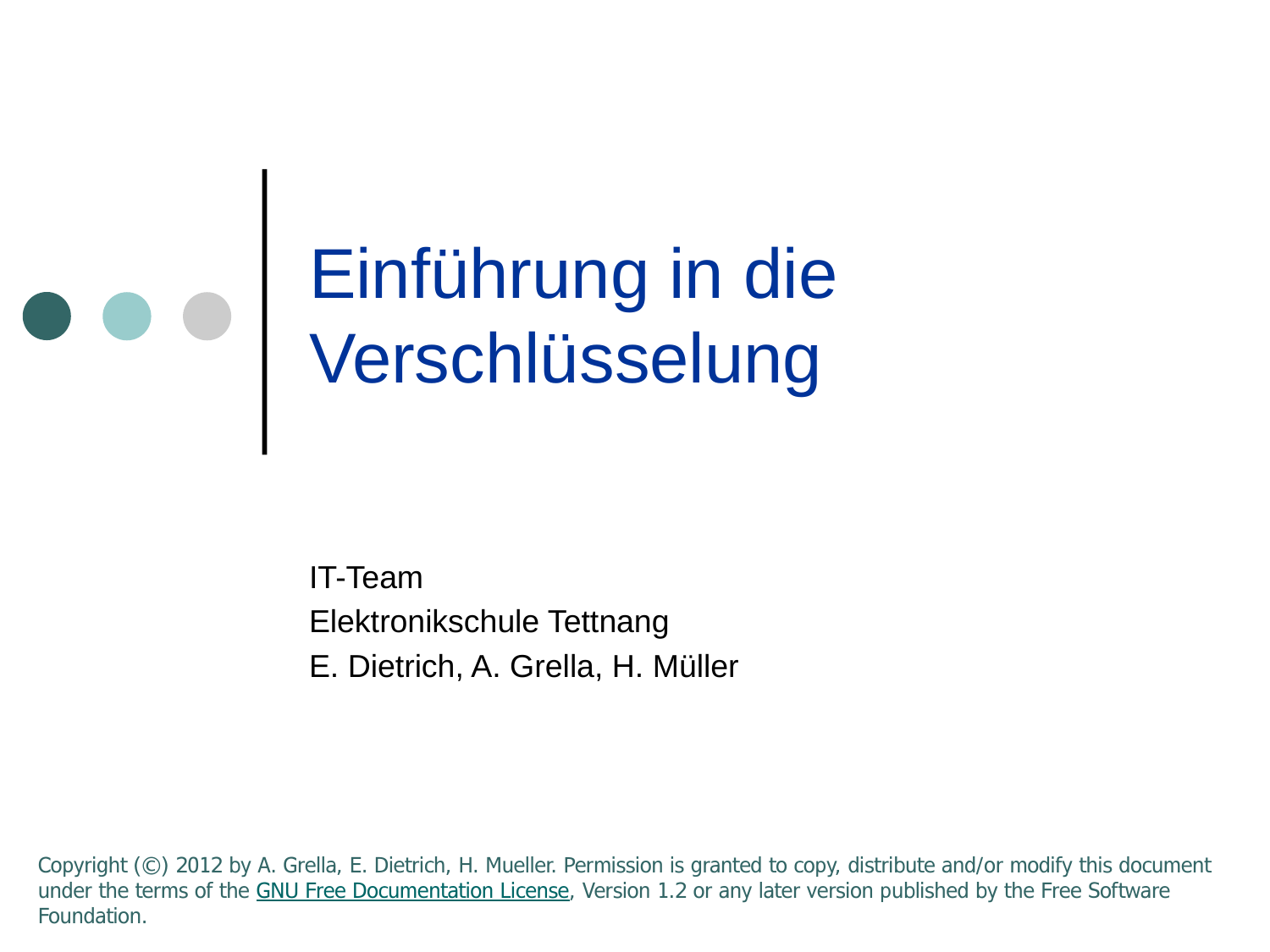

# Einführung in die Verschlüsselung
IT-Team
Elektronikschule Tettnang
E. Dietrich, A. Grella, H. Müller

Copyright (©) 2012 by A. Grella, E. Dietrich, H. Mueller. Permission is granted to copy, distribute and/or modify this document under the terms of the GNU Free Documentation License, Version 1.2 or any later version published by the Free Software Foundation.